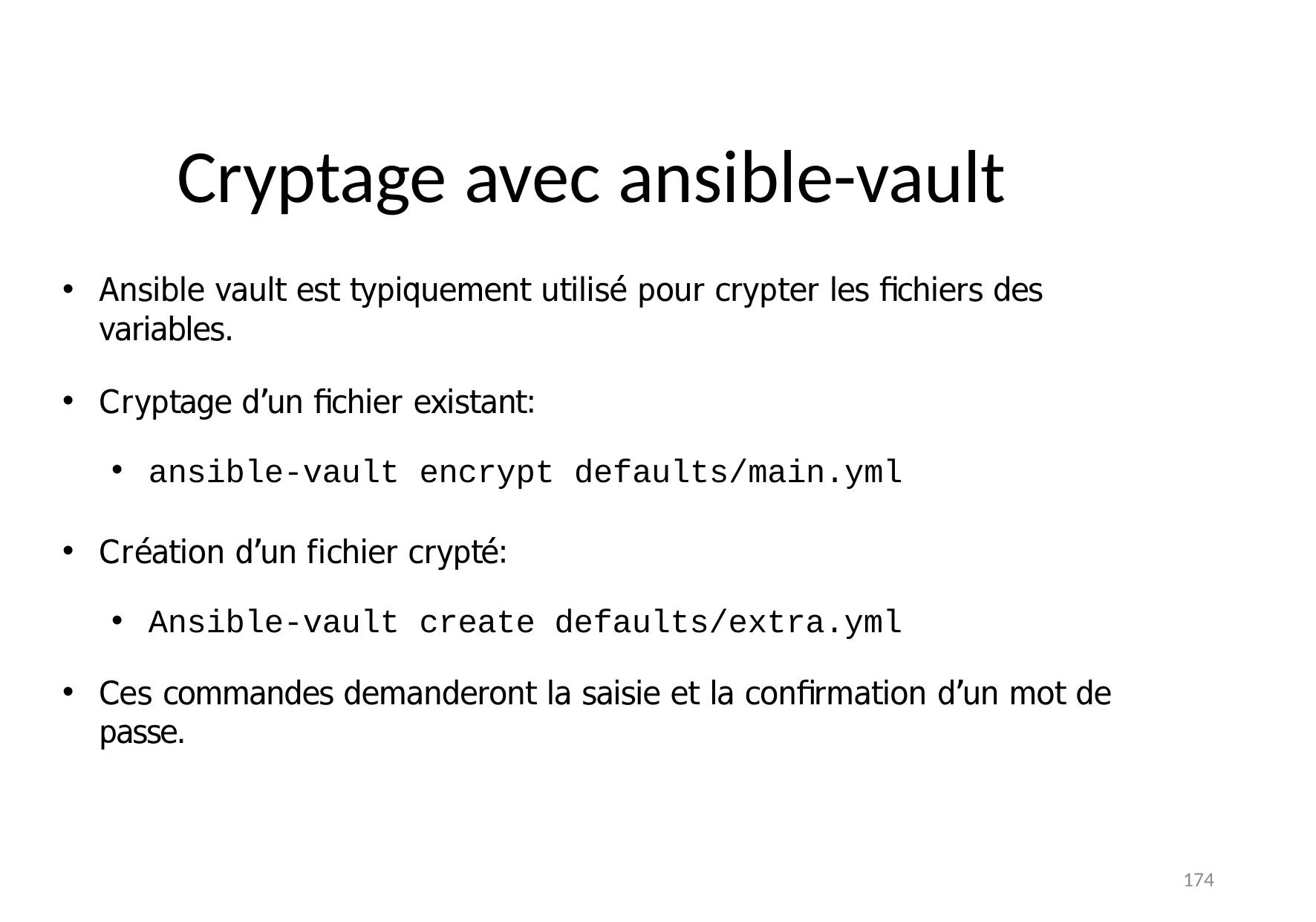

# Cryptage avec ansible-vault
Ansible vault est typiquement utilisé pour crypter les fichiers des variables.
Cryptage d’un fichier existant:
ansible-vault encrypt defaults/main.yml

Création d’un fichier crypté:
Ansible-vault create defaults/extra.yml
Ces commandes demanderont la saisie et la confirmation d’un mot de passe.
174